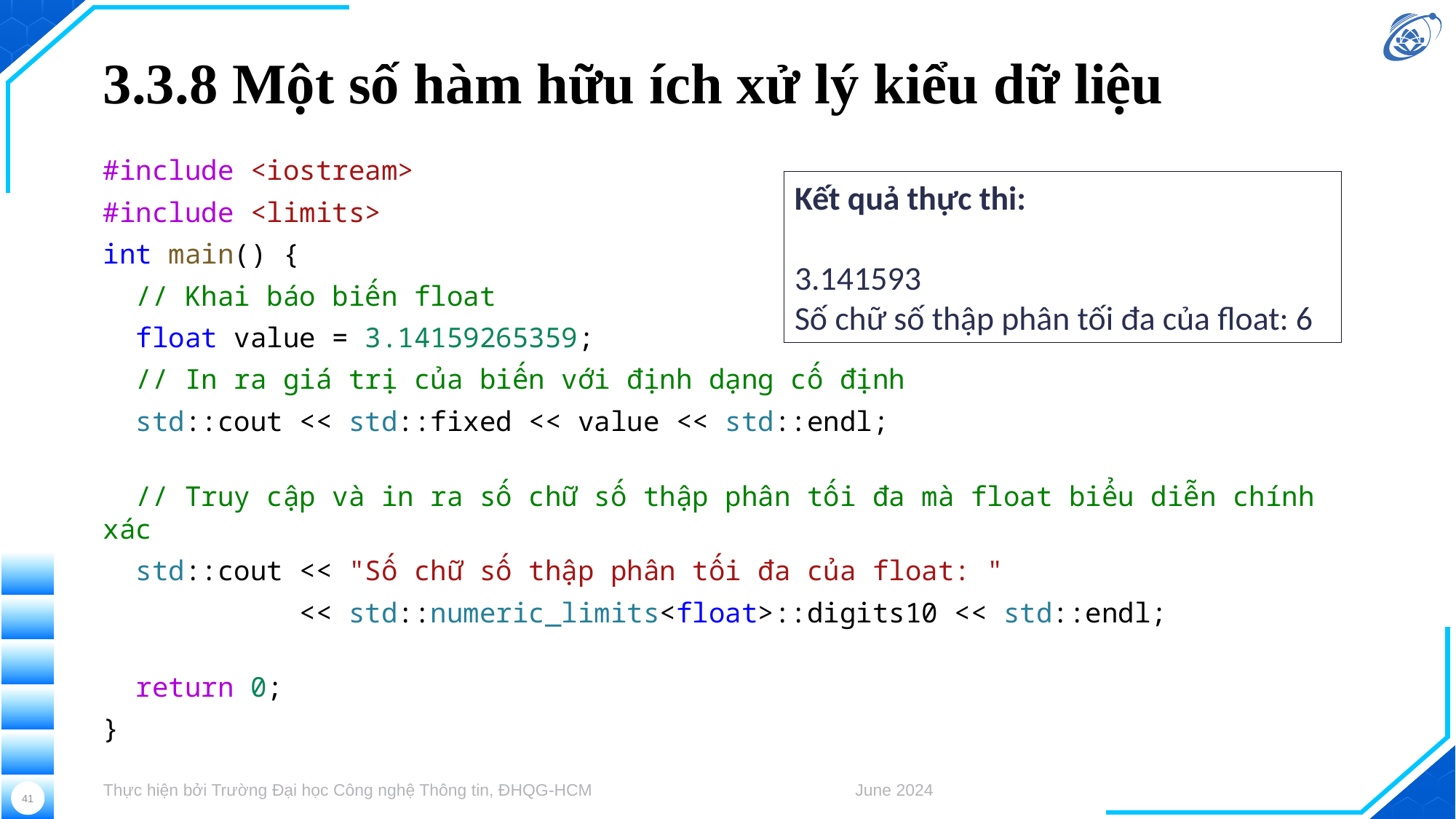

# 3.3.8 Một số hàm hữu ích xử lý kiểu dữ liệu
#include <iostream>
#include <limits>
int main() {
  // Khai báo biến float
  float value = 3.14159265359;
  // In ra giá trị của biến với định dạng cố định
  std::cout << std::fixed << value << std::endl;
  // Truy cập và in ra số chữ số thập phân tối đa mà float biểu diễn chính xác
  std::cout << "Số chữ số thập phân tối đa của float: "
            << std::numeric_limits<float>::digits10 << std::endl;
  return 0;
}

Kết quả thực thi:
3.141593
Số chữ số thập phân tối đa của float: 6
Thực hiện bởi Trường Đại học Công nghệ Thông tin, ĐHQG-HCM
June 2024
41